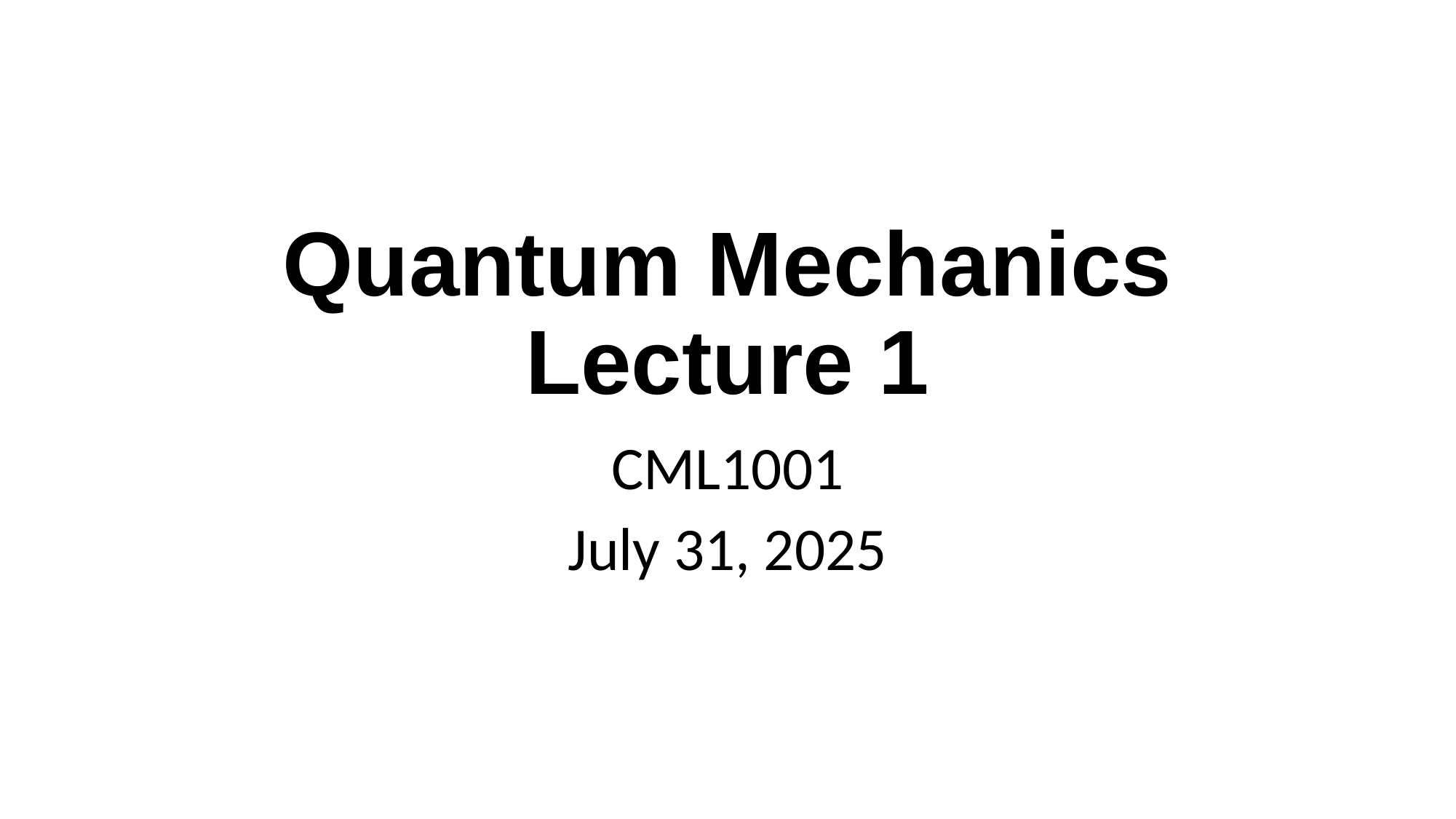

# Quantum Mechanics Lecture 1
CML1001
July 31, 2025